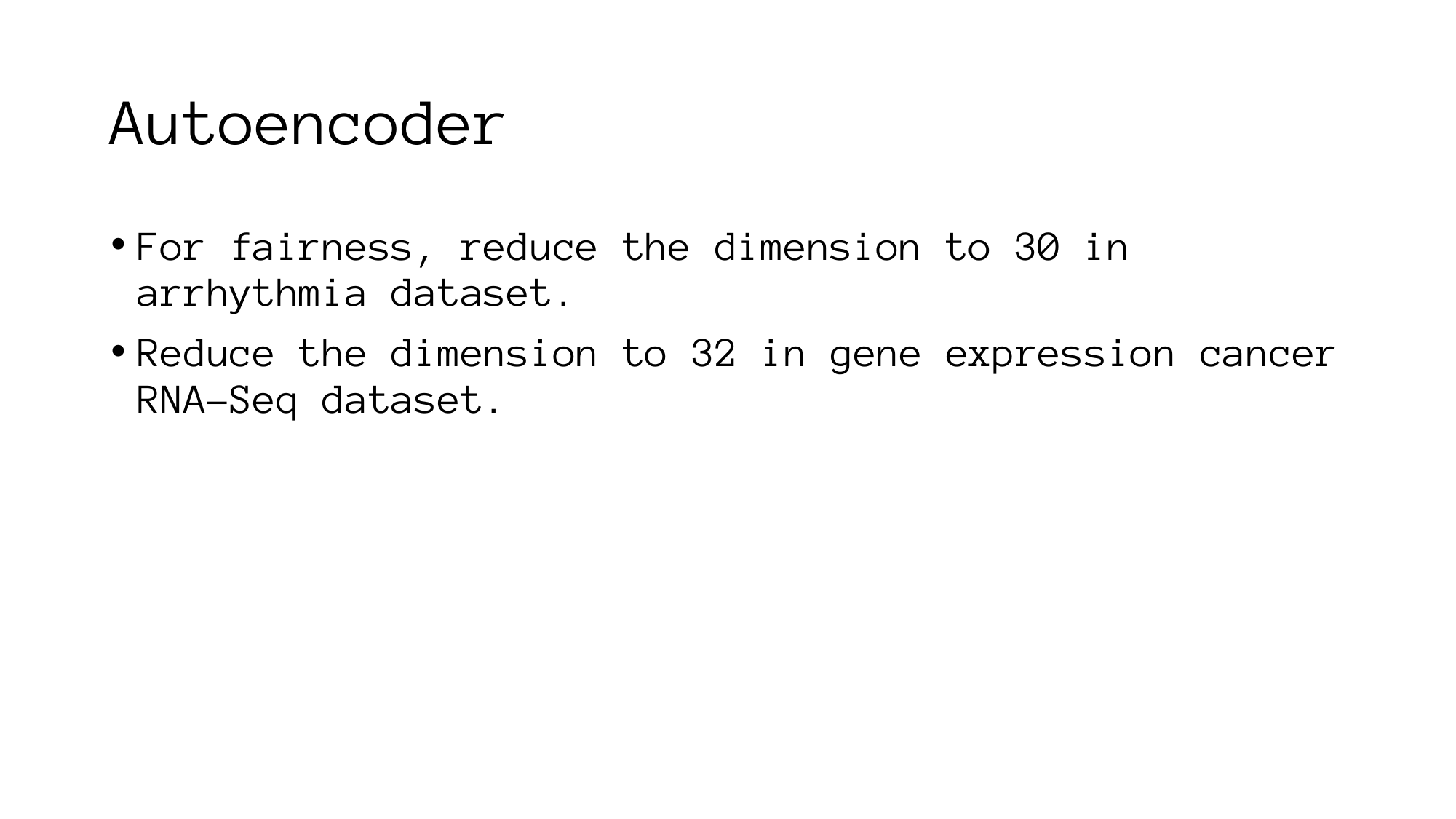

# Autoencoder
For fairness, reduce the dimension to 30 in arrhythmia dataset.
Reduce the dimension to 32 in gene expression cancer RNA-Seq dataset.